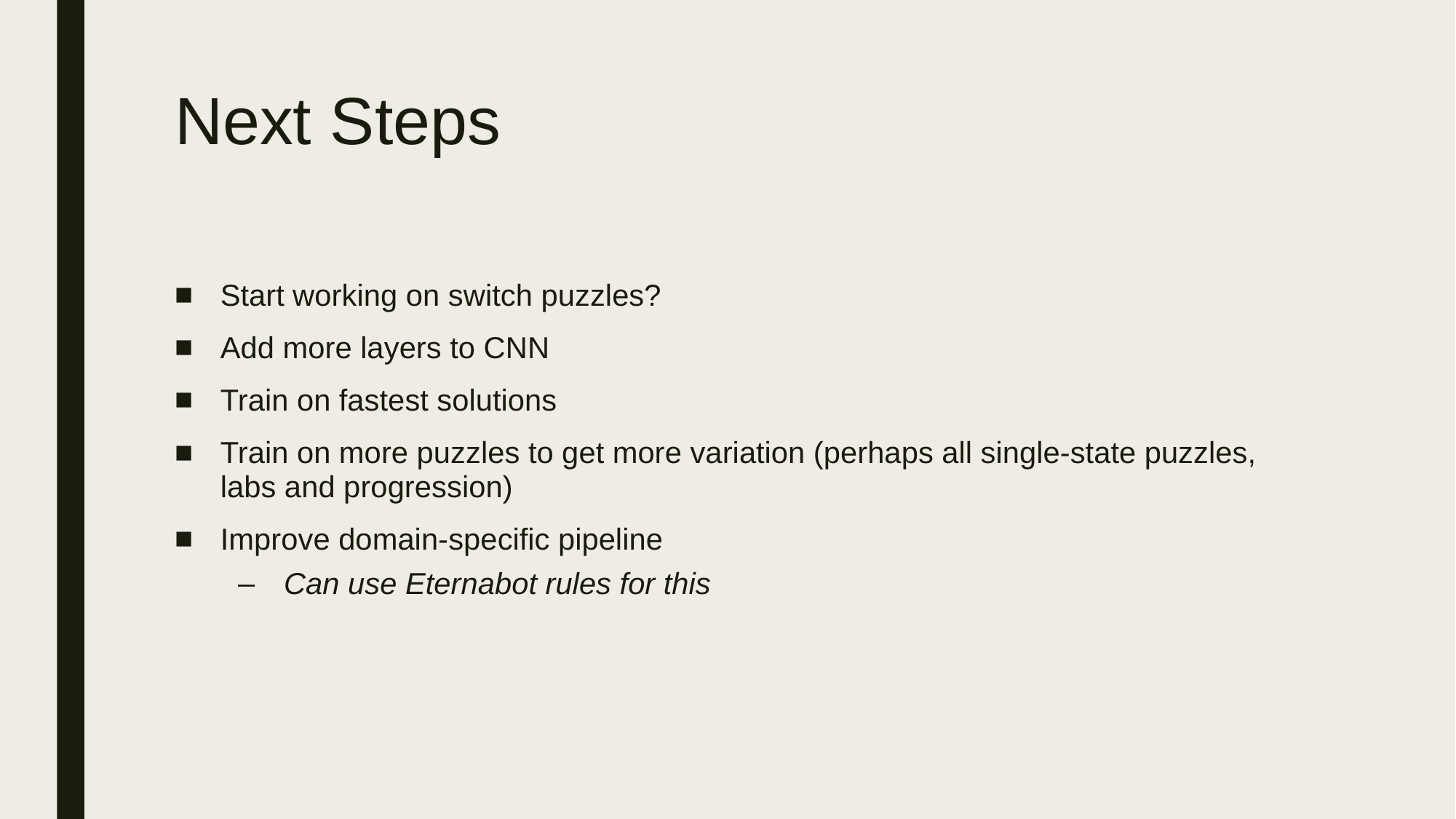

# Next Steps
Start working on switch puzzles?
Add more layers to CNN
Train on fastest solutions
Train on more puzzles to get more variation (perhaps all single-state puzzles, labs and progression)
Improve domain-specific pipeline
Can use Eternabot rules for this